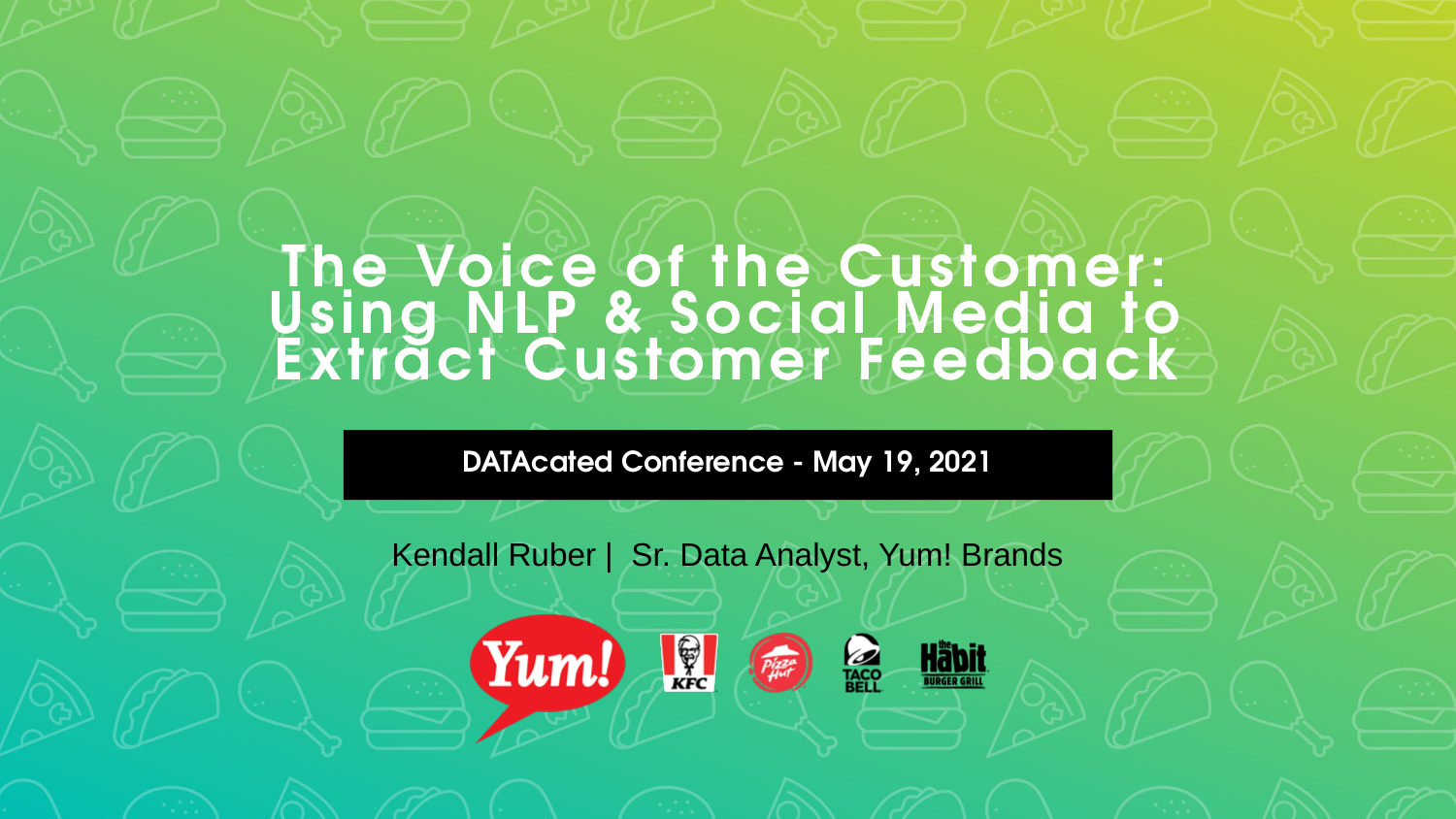

# The Voice of the Customer: Using NLP & Social Media to Extract Customer Feedback
DATAcated Conference - May 19, 2021
Kendall Ruber |  Sr. Data Analyst, Yum! Brands